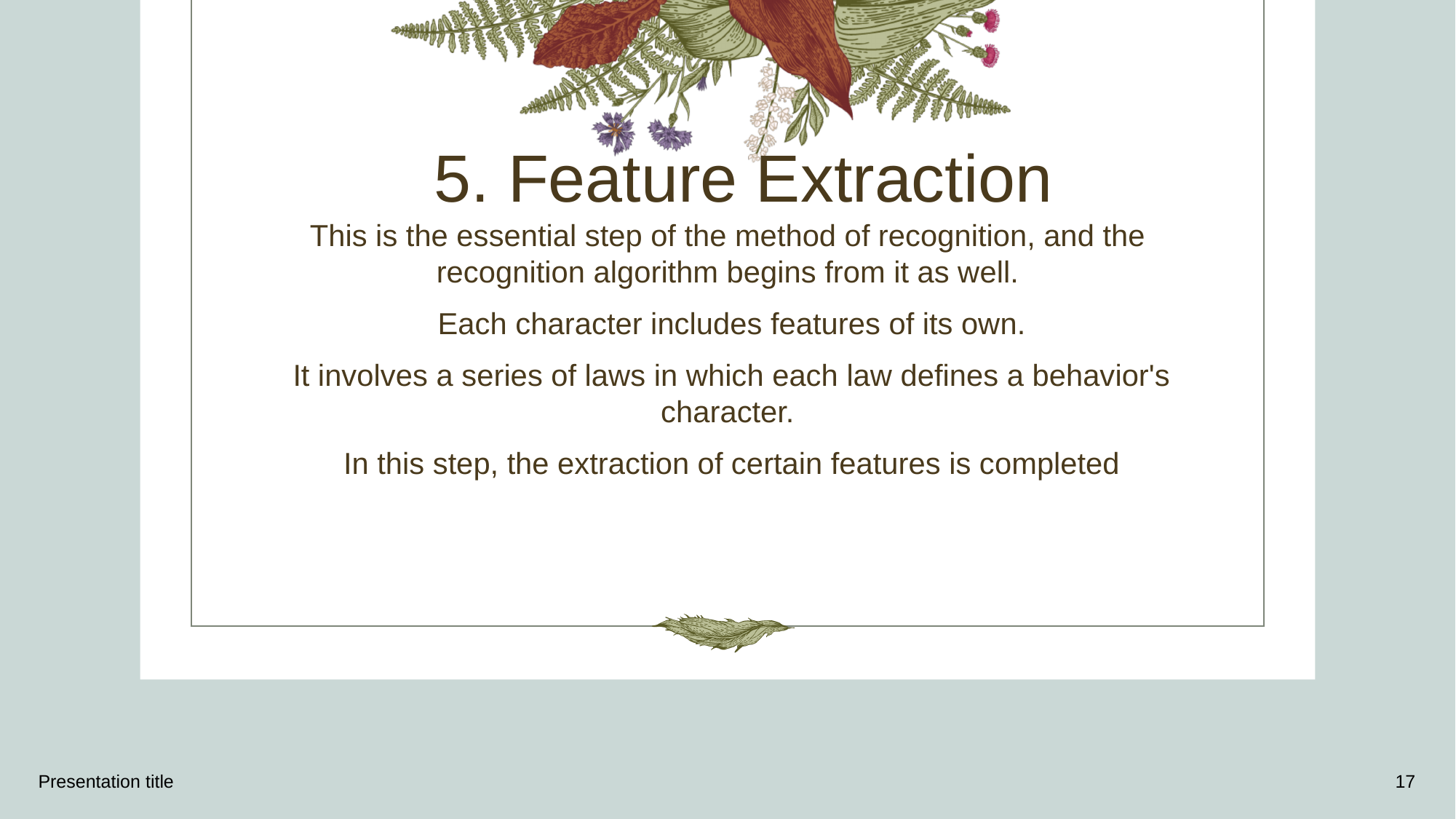

# 5. Feature Extraction
This is the essential step of the method of recognition, and the recognition algorithm begins from it as well.
 Each character includes features of its own.
 It involves a series of laws in which each law defines a behavior's character.
 In this step, the extraction of certain features is completed
Presentation title
17